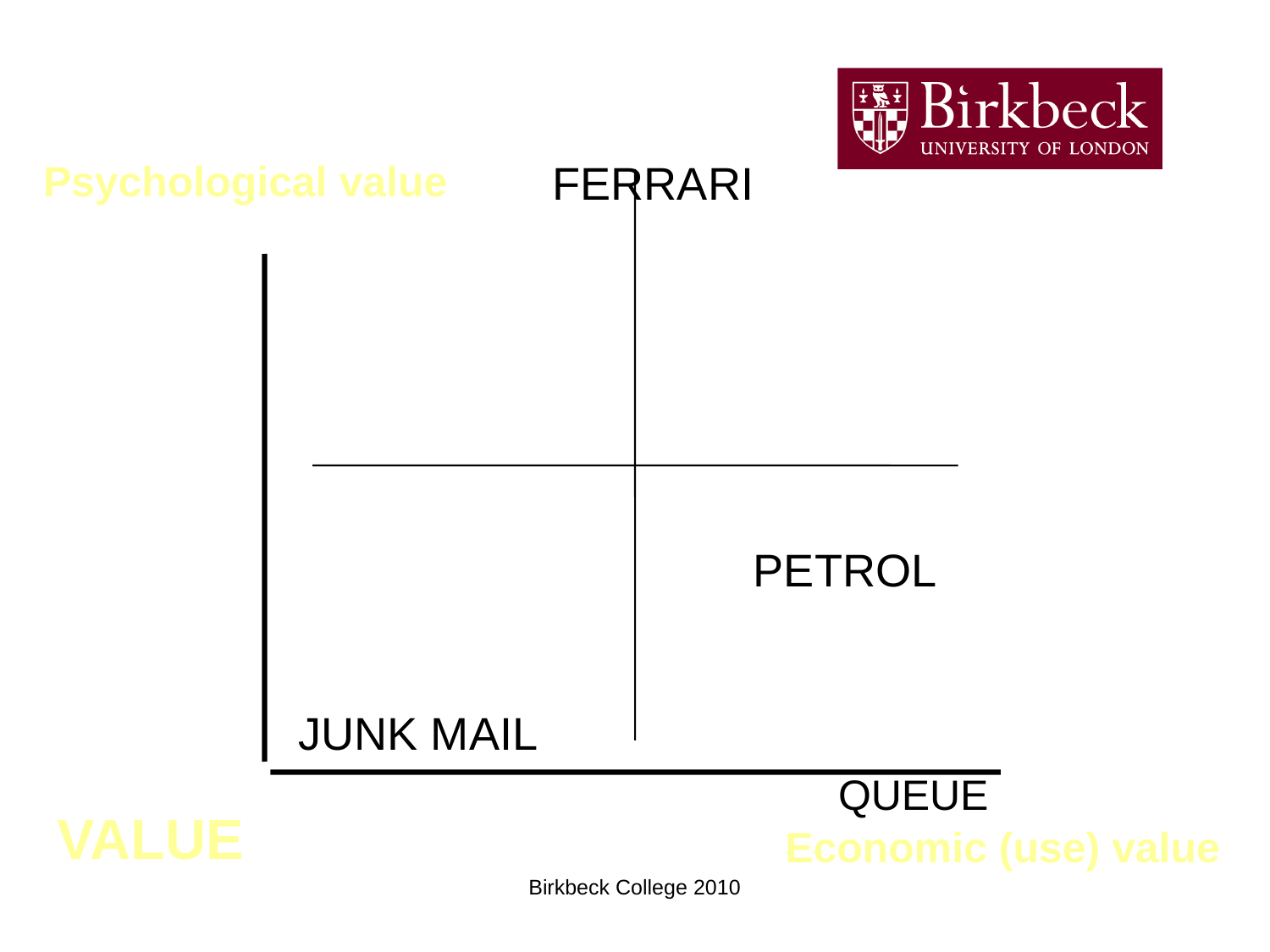

Psychological value
FERRARI

PETROL
JUNK MAIL
QUEUE

VALUE
Economic (use) value
Birkbeck College 2010